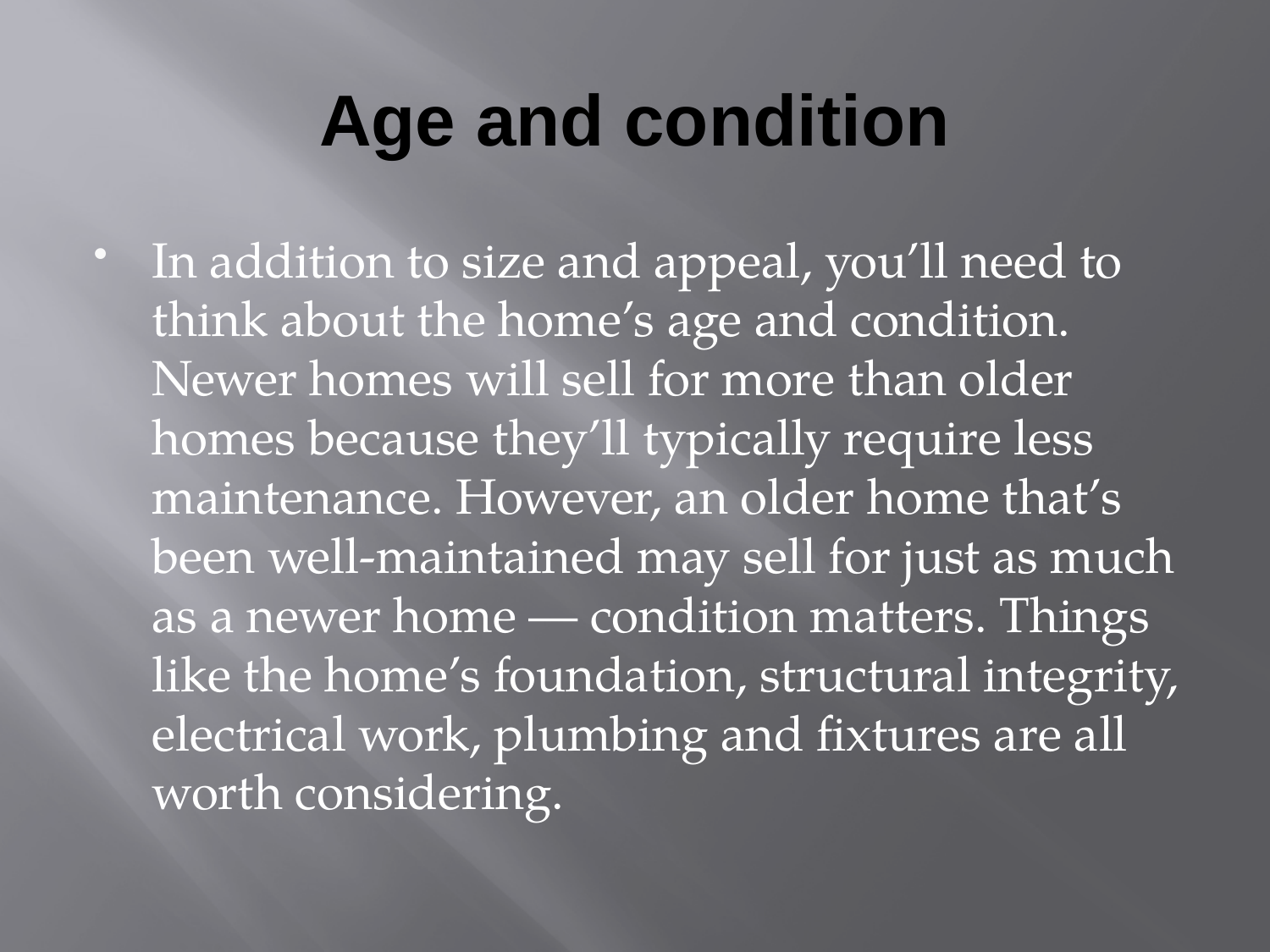

# Age and condition
In addition to size and appeal, you’ll need to think about the home’s age and condition. Newer homes will sell for more than older homes because they’ll typically require less maintenance. However, an older home that’s been well-maintained may sell for just as much as a newer home — condition matters. Things like the home’s foundation, structural integrity, electrical work, plumbing and fixtures are all worth considering.